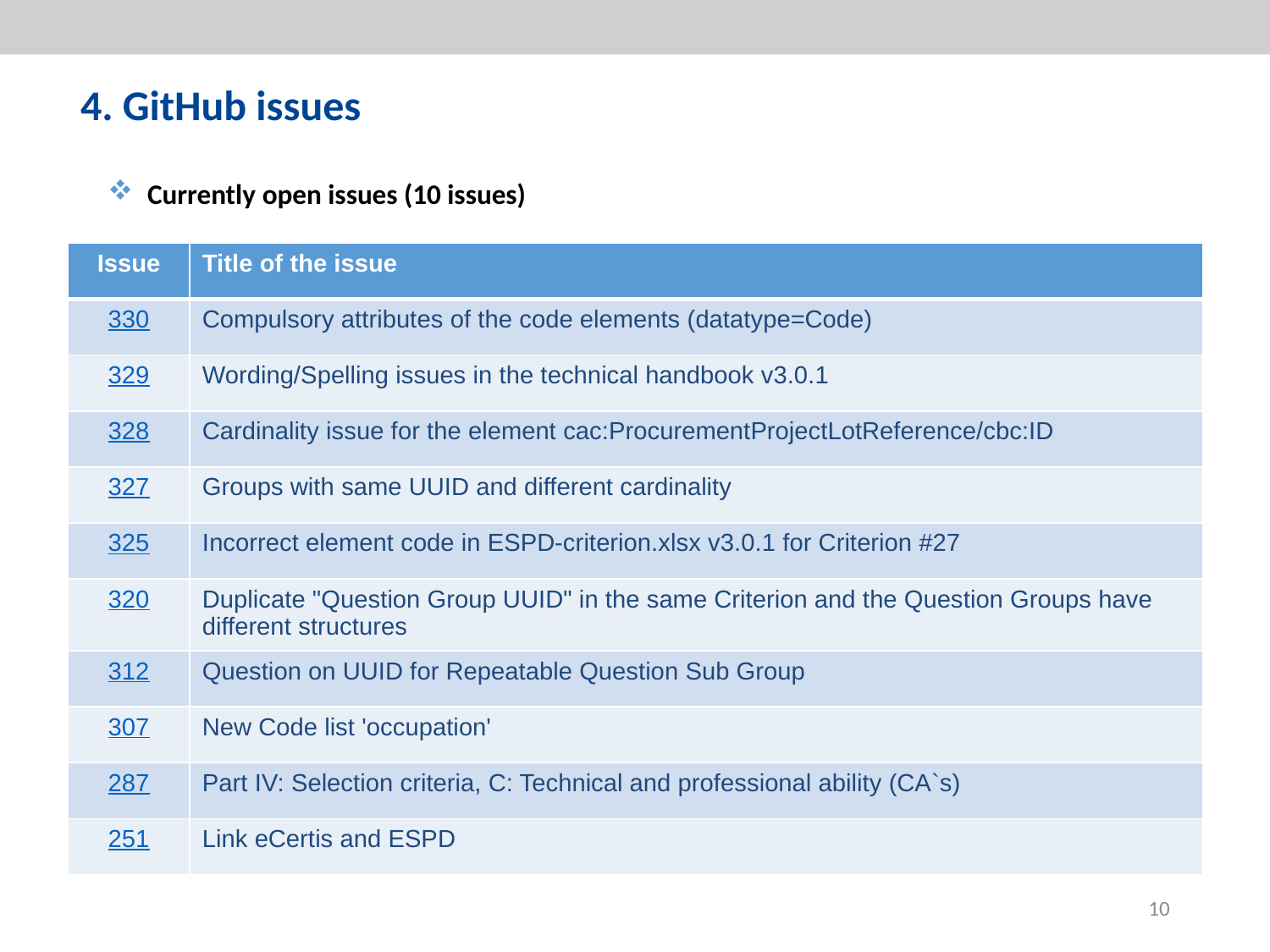

4. GitHub issues

Currently open issues (10 issues)
| Issue | Title of the issue |
| --- | --- |
| 330 | Compulsory attributes of the code elements (datatype=Code) |
| 329 | Wording/Spelling issues in the technical handbook v3.0.1 |
| 328 | Cardinality issue for the element cac:ProcurementProjectLotReference/cbc:ID |
| 327 | Groups with same UUID and different cardinality |
| 325 | Incorrect element code in ESPD-criterion.xlsx v3.0.1 for Criterion #27 |
| 320 | Duplicate "Question Group UUID" in the same Criterion and the Question Groups have different structures |
| 312 | Question on UUID for Repeatable Question Sub Group |
| 307 | New Code list 'occupation' |
| 287 | Part IV: Selection criteria, C: Technical and professional ability (CA`s) |
| 251 | Link eCertis and ESPD |
10